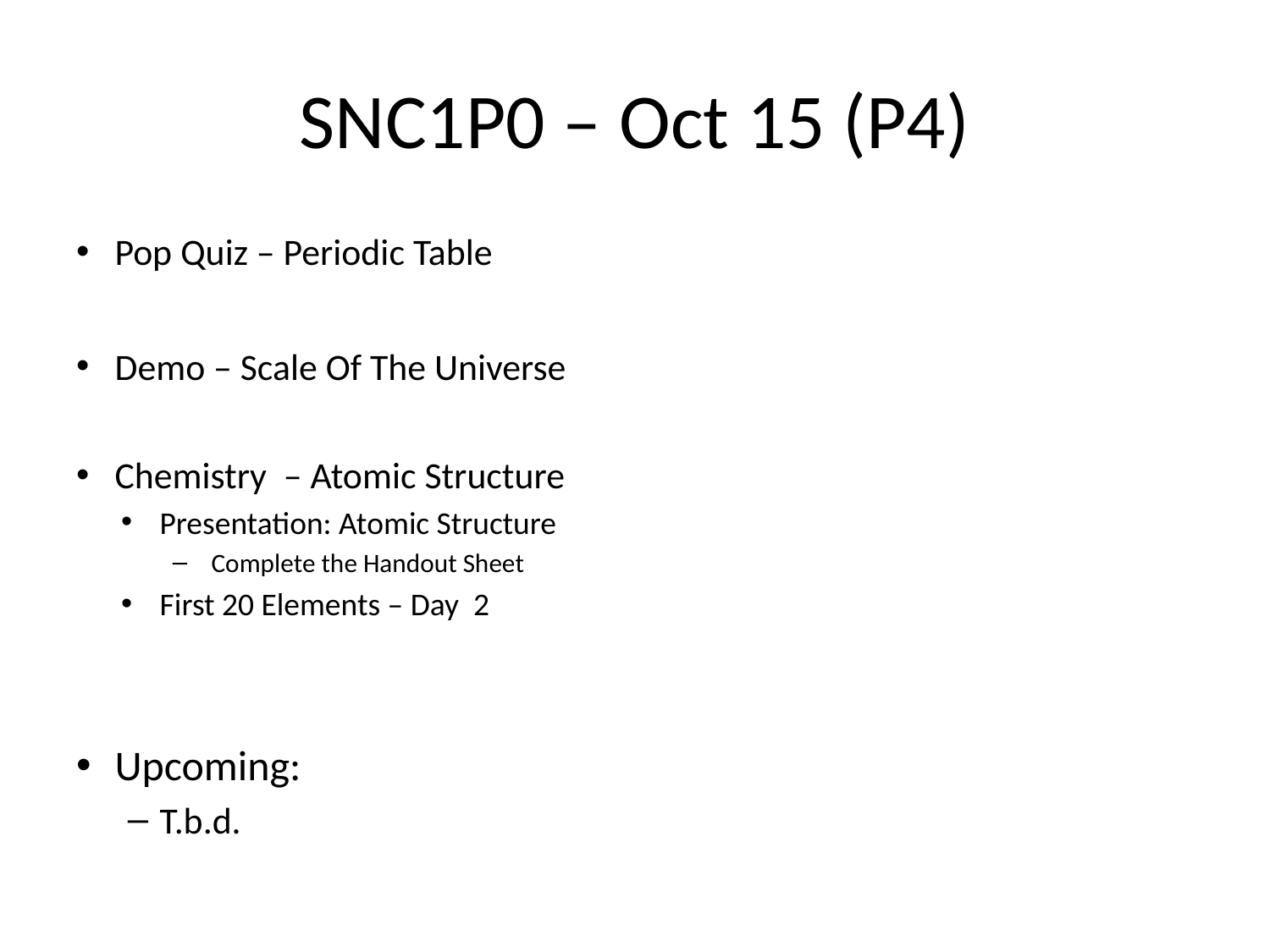

# SNC1P0 – Oct 15 (P4)
Pop Quiz – Periodic Table

Demo – Scale Of The Universe

Chemistry  – Atomic Structure
Presentation: Atomic Structure
Complete the Handout Sheet
First 20 Elements – Day  2

Upcoming:
T.b.d.